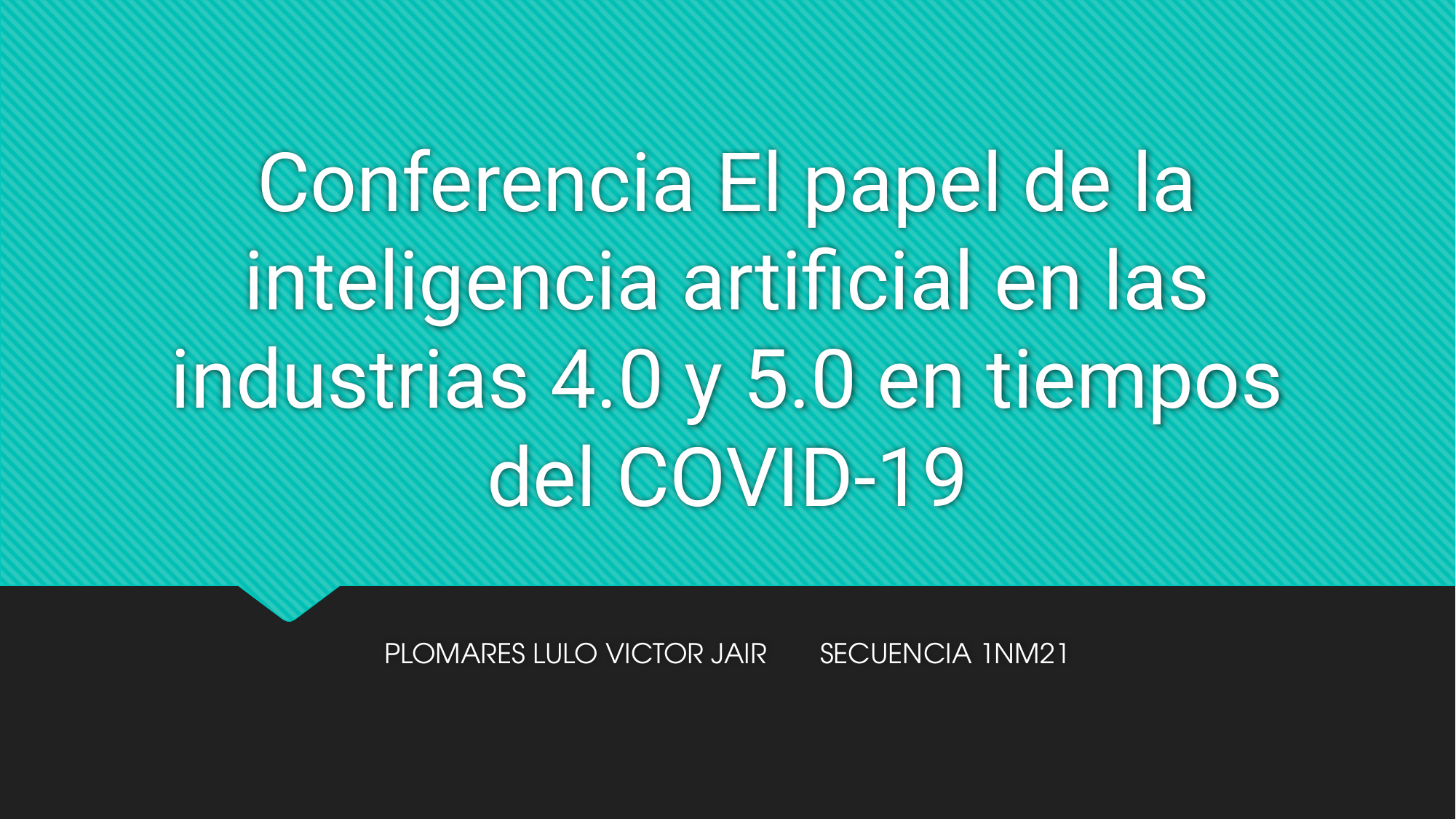

# Conferencia El papel de la inteligencia artificial en las industrias 4.0 y 5.0 en tiempos del COVID-19
PLOMARES LULO VICTOR JAIR       SECUENCIA 1NM21